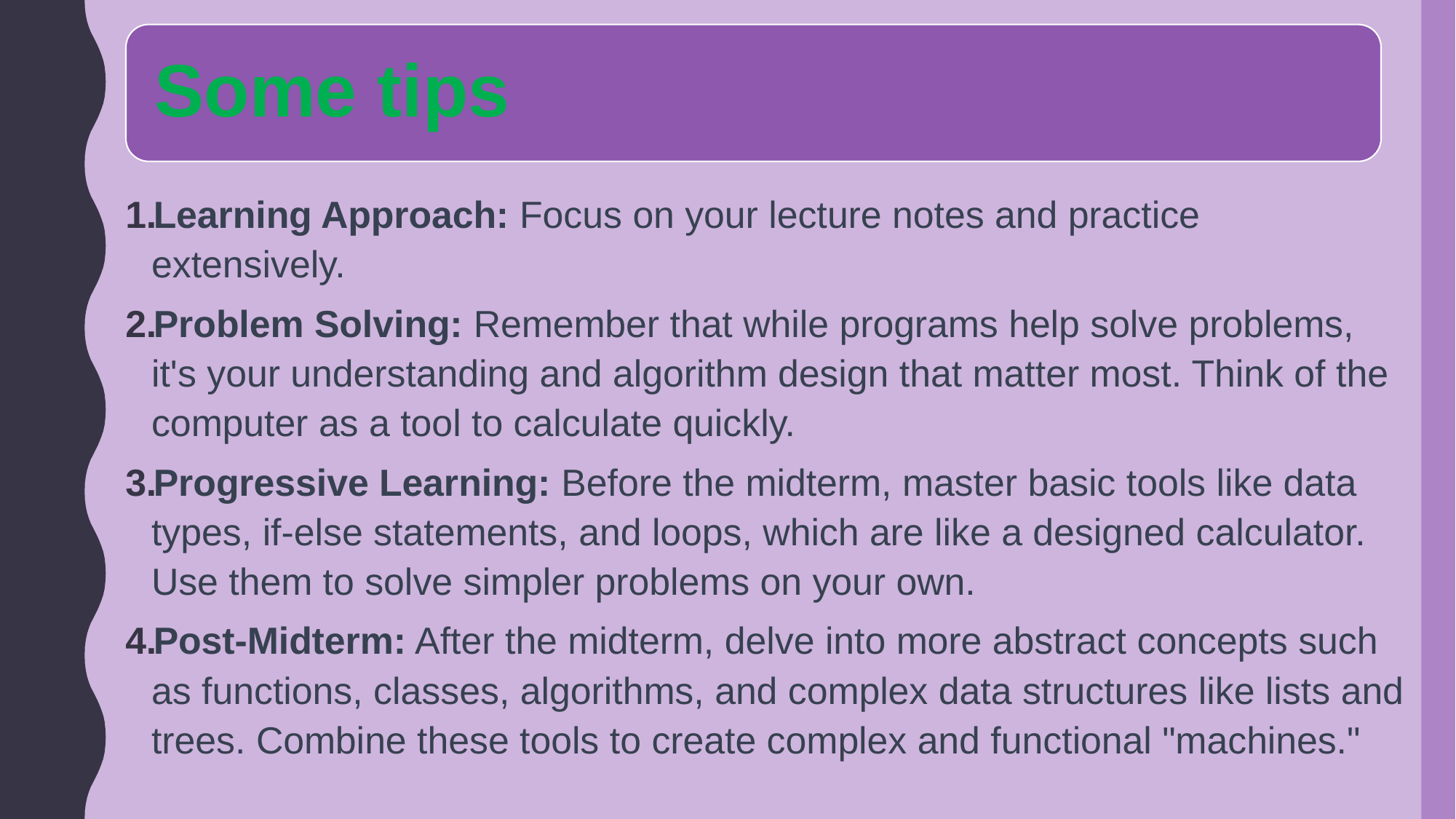

Some tips
Learning Approach: Focus on your lecture notes and practice extensively.
Problem Solving: Remember that while programs help solve problems, it's your understanding and algorithm design that matter most. Think of the computer as a tool to calculate quickly.
Progressive Learning: Before the midterm, master basic tools like data types, if-else statements, and loops, which are like a designed calculator. Use them to solve simpler problems on your own.
Post-Midterm: After the midterm, delve into more abstract concepts such as functions, classes, algorithms, and complex data structures like lists and trees. Combine these tools to create complex and functional "machines."